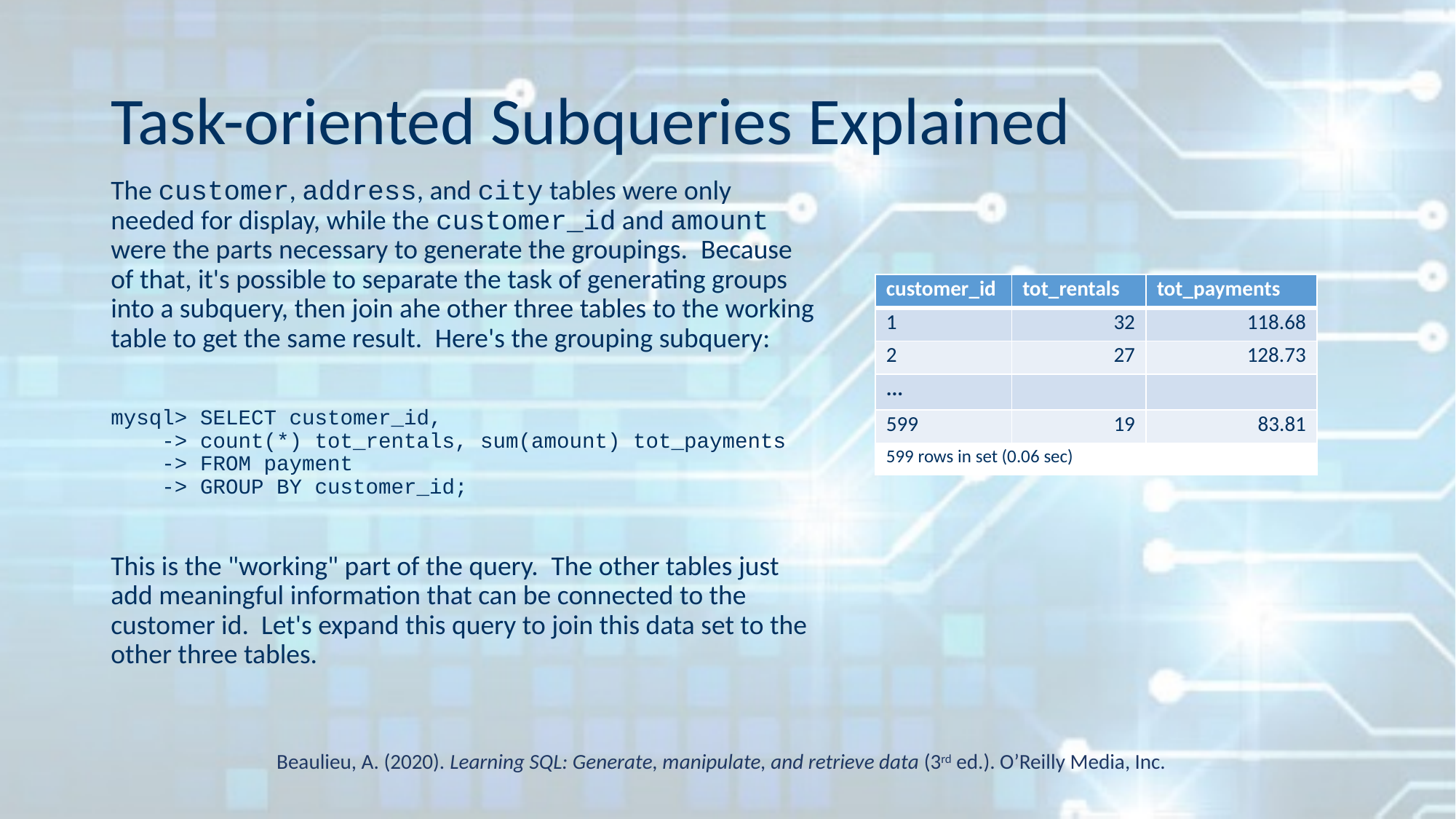

# Task-oriented Subqueries Explained
The customer, address, and city tables were only needed for display, while the customer_id and amount were the parts necessary to generate the groupings.  Because of that, it's possible to separate the task of generating groups into a subquery, then join ahe other three tables to the working table to get the same result.  Here's the grouping subquery:

mysql> SELECT customer_id,
    -> count(*) tot_rentals, sum(amount) tot_payments
    -> FROM payment
    -> GROUP BY customer_id;

This is the "working" part of the query.  The other tables just add meaningful information that can be connected to the customer id.  Let's expand this query to join this data set to the other three tables.
| customer\_id | tot\_rentals | tot\_payments |
| --- | --- | --- |
| 1 | 32 | 118.68 |
| 2 | 27 | 128.73 |
| ... |  |  |
| 599 | 19 | 83.81 |
| 599 rows in set (0.06 sec) |  |  |